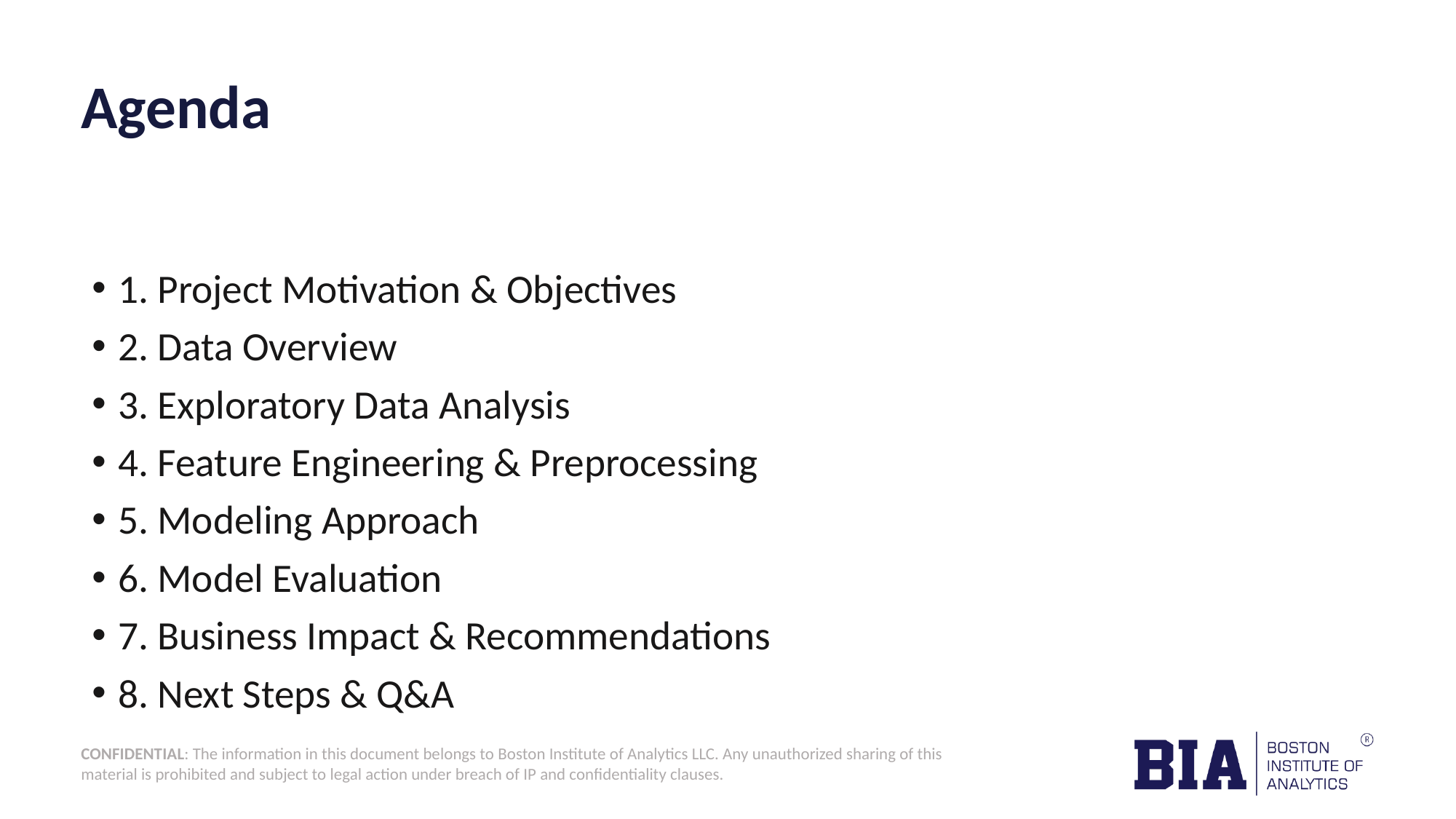

# Agenda

1. Project Motivation & Objectives
2. Data Overview
3. Exploratory Data Analysis
4. Feature Engineering & Preprocessing
5. Modeling Approach
6. Model Evaluation
7. Business Impact & Recommendations
8. Next Steps & Q&A